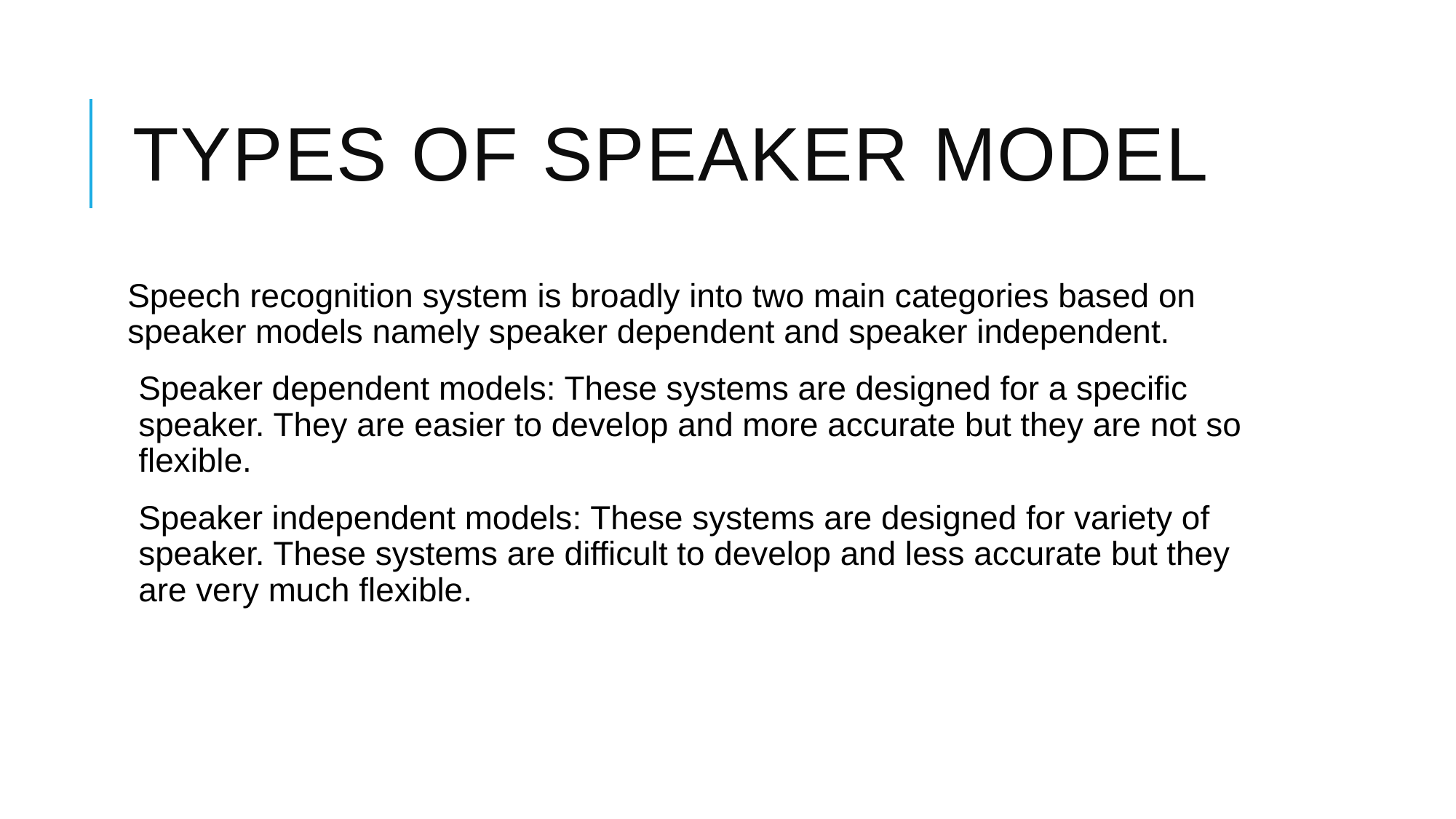

# Types of speaker model
Speech recognition system is broadly into two main categories based on speaker models namely speaker dependent and speaker independent.
Speaker dependent models: These systems are designed for a specific speaker. They are easier to develop and more accurate but they are not so flexible.
Speaker independent models: These systems are designed for variety of speaker. These systems are difficult to develop and less accurate but they are very much flexible.